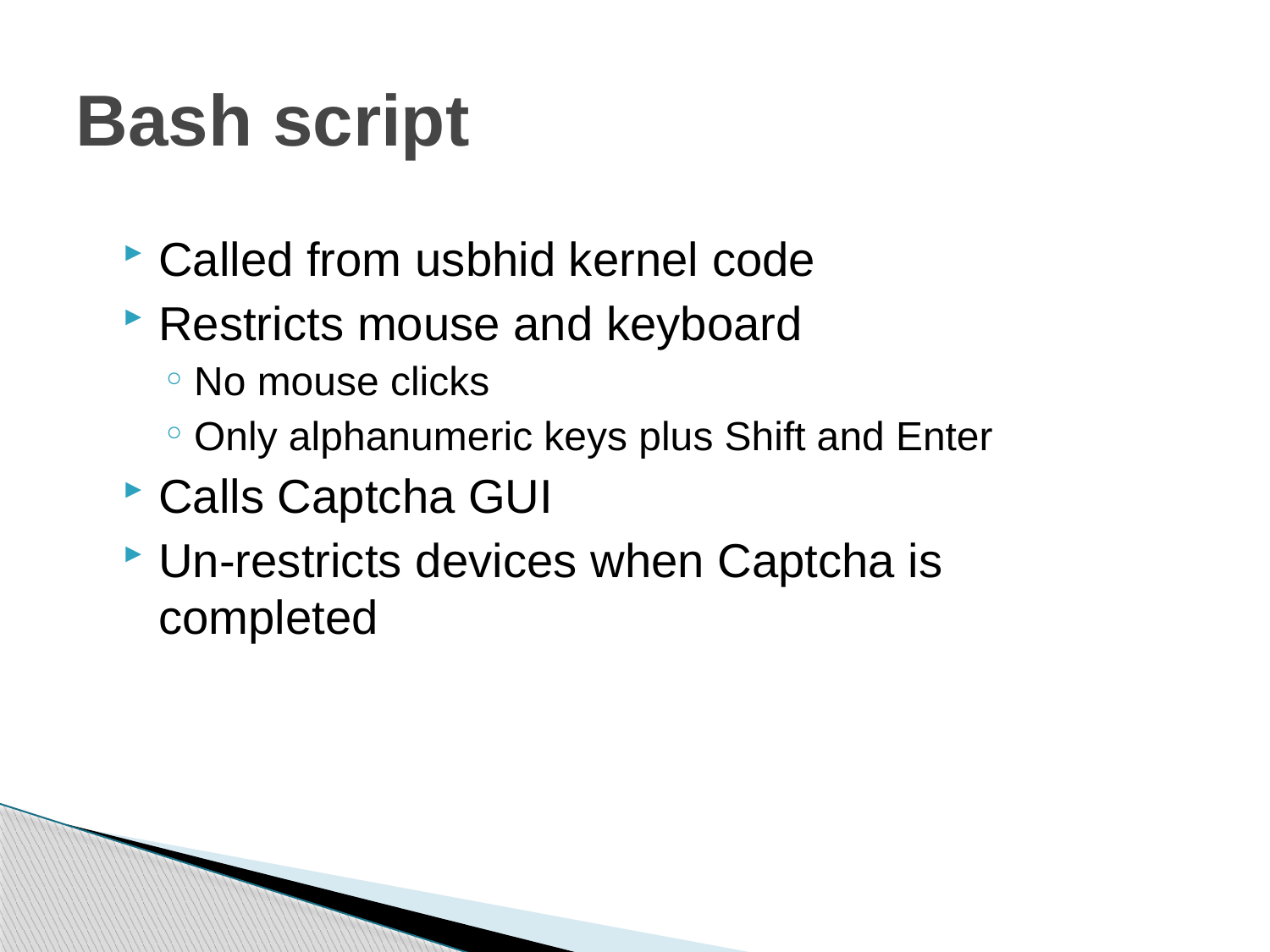

# Bash script
Called from usbhid kernel code
Restricts mouse and keyboard
No mouse clicks
Only alphanumeric keys plus Shift and Enter
Calls Captcha GUI
Un-restricts devices when Captcha is completed